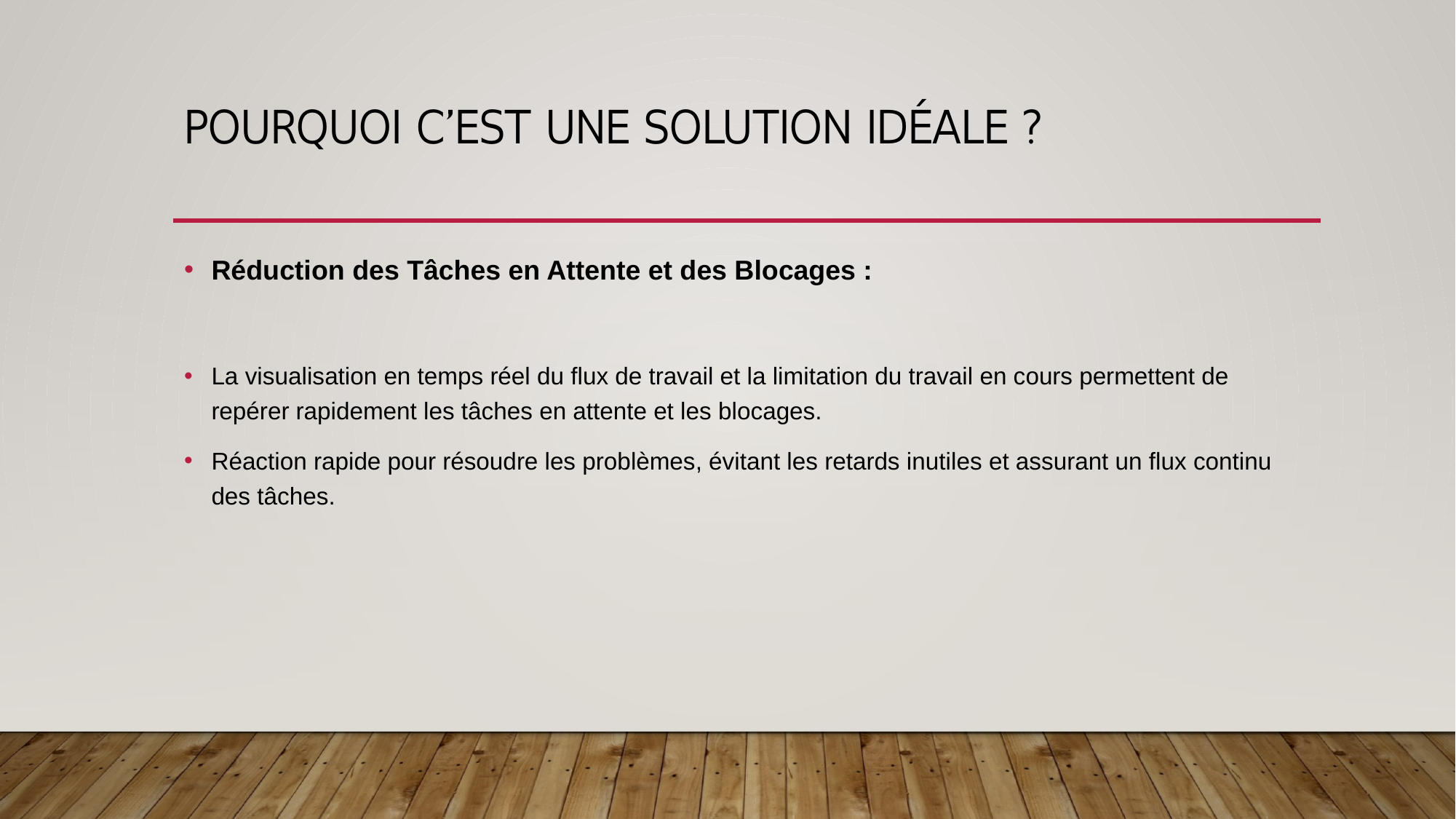

# Pourquoi c’est une solution idéale ?
Réduction des Tâches en Attente et des Blocages :

La visualisation en temps réel du flux de travail et la limitation du travail en cours permettent de repérer rapidement les tâches en attente et les blocages.
Réaction rapide pour résoudre les problèmes, évitant les retards inutiles et assurant un flux continu des tâches.